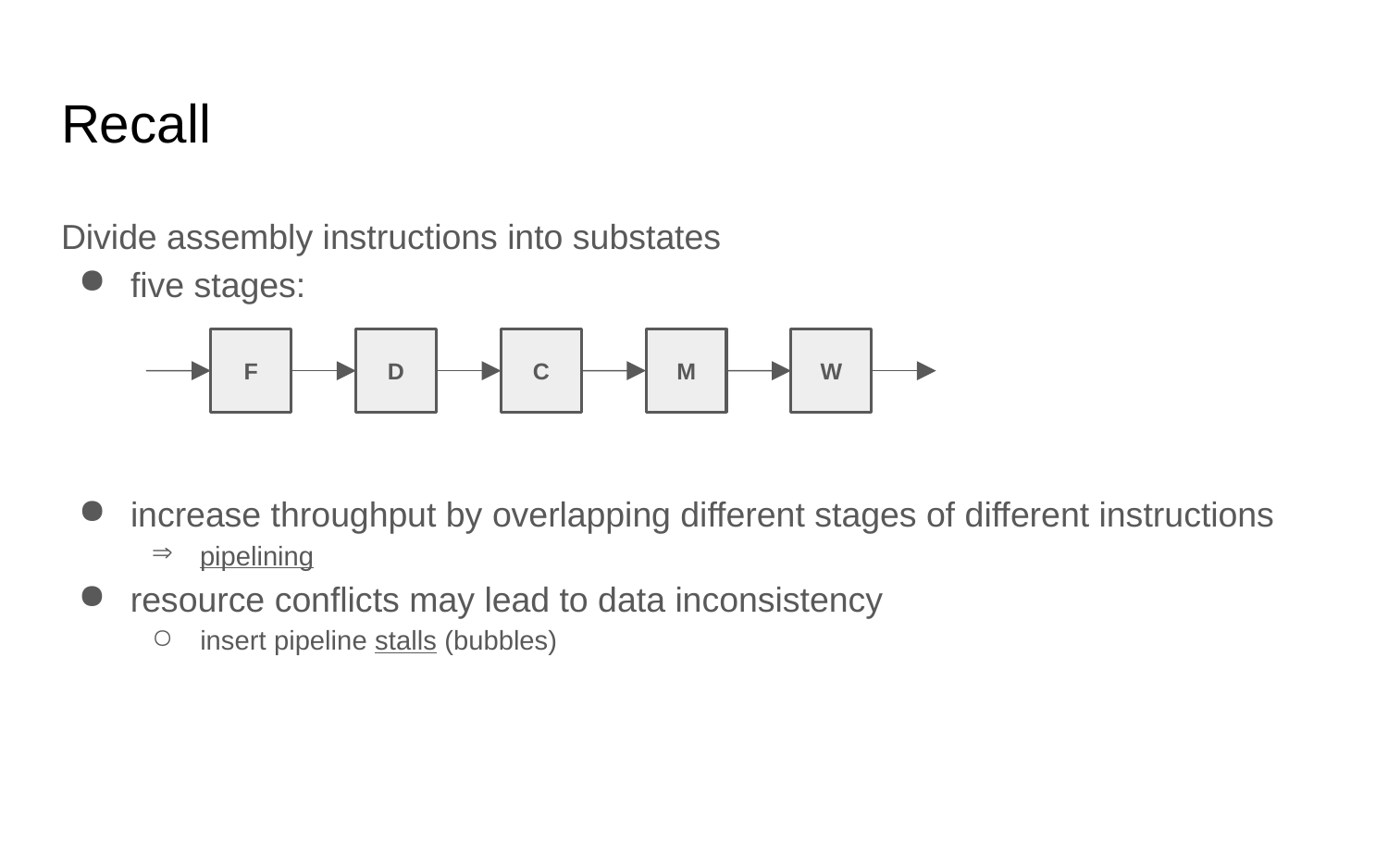

# Recall
Divide assembly instructions into substates
five stages:
F
D
C
M
W
increase throughput by overlapping different stages of different instructions
pipelining
resource conflicts may lead to data inconsistency
insert pipeline stalls (bubbles)